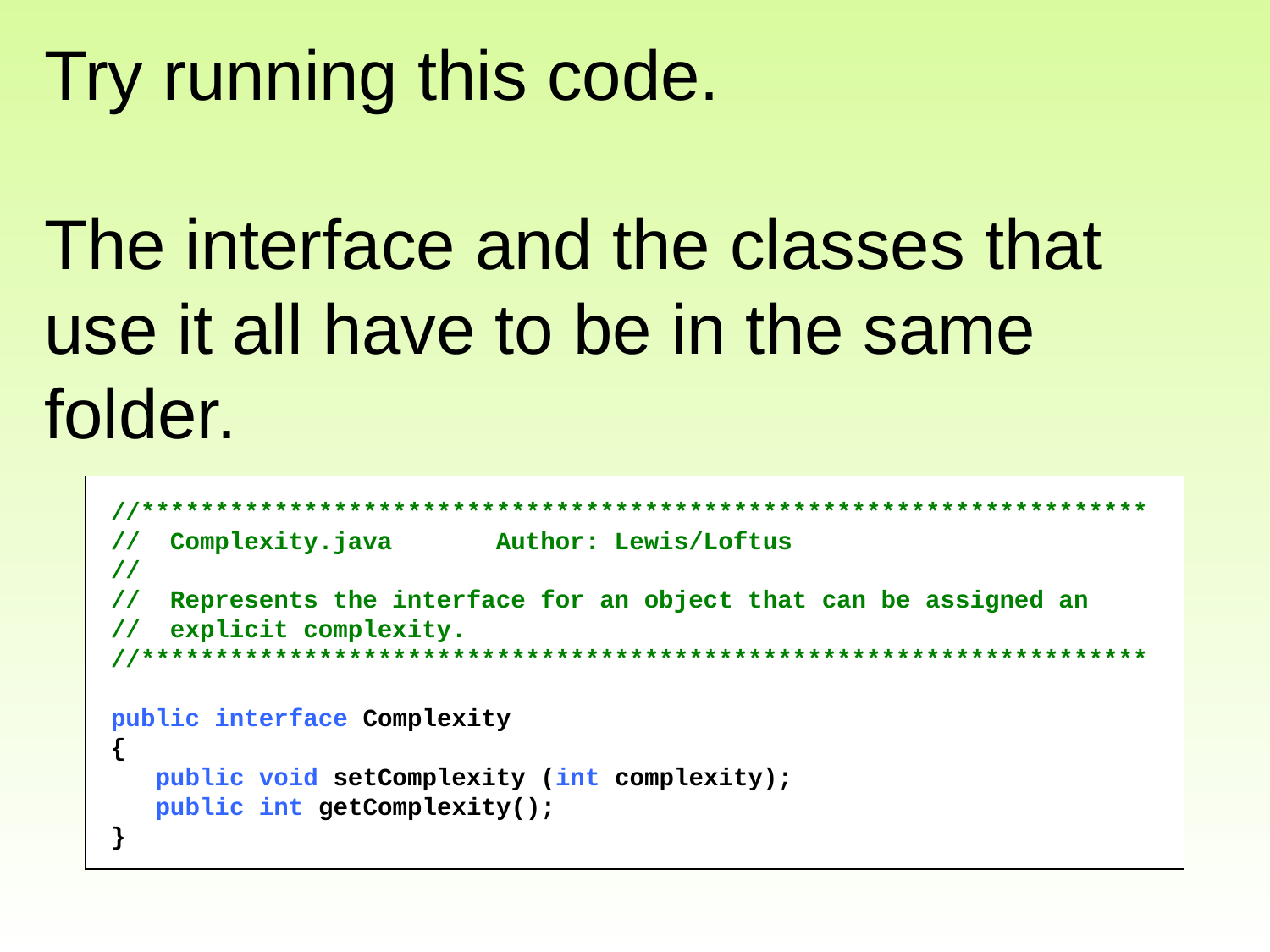

# Try running this code. The interface and the classes that use it all have to be in the same folder.
//********************************************************************
//  Complexity.java       Author: Lewis/Loftus
//
//  Represents the interface for an object that can be assigned an
//  explicit complexity.
//********************************************************************

public interface Complexity
{
   public void setComplexity (int complexity);
   public int getComplexity();
}